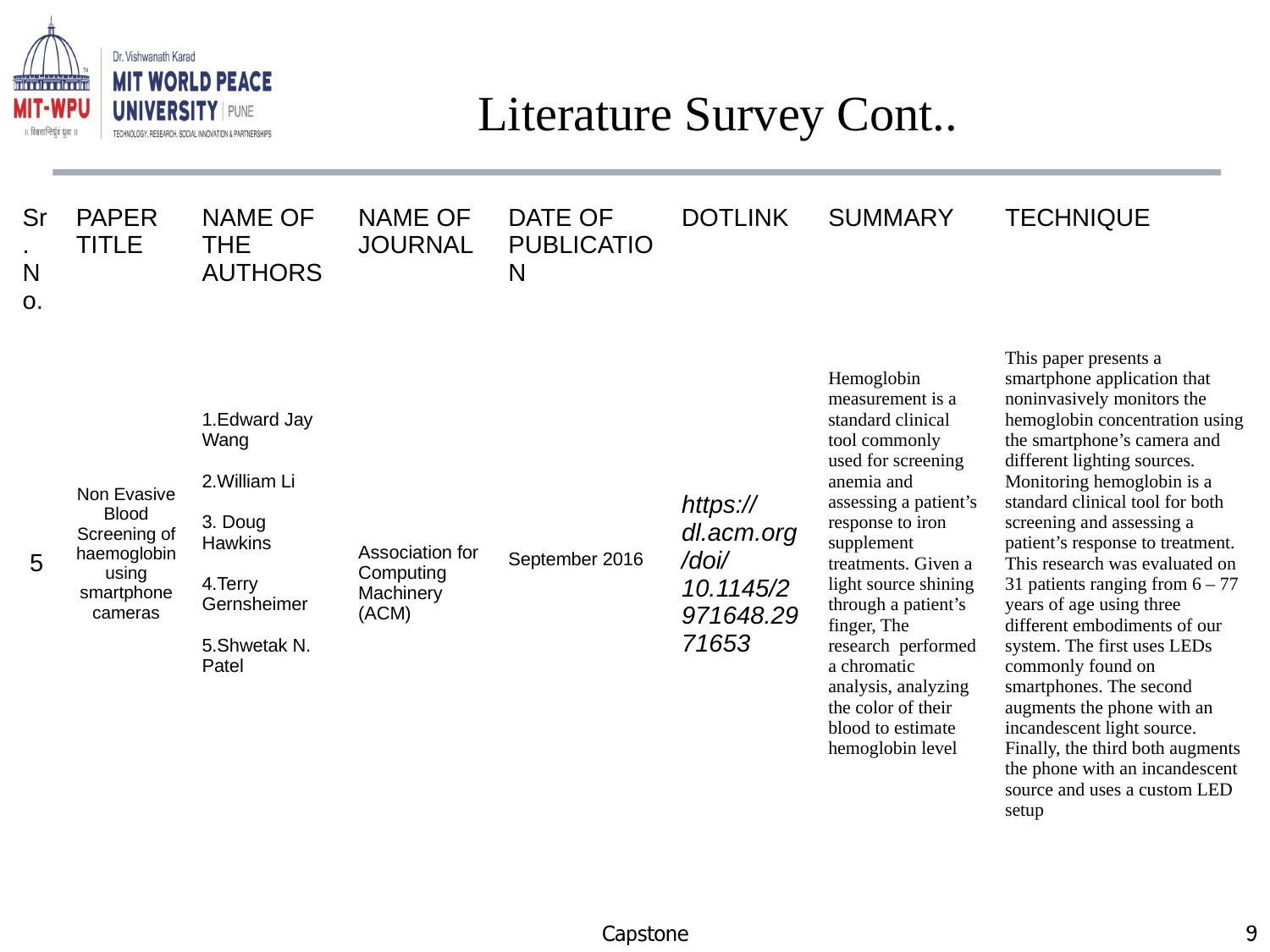

# Literature Survey Cont..
| Sr. No. | PAPER TITLE | NAME OF THE AUTHORS | NAME OF JOURNAL | DATE OF PUBLICATION | DOTLINK | SUMMARY | TECHNIQUE |
| --- | --- | --- | --- | --- | --- | --- | --- |
| 5 | Non Evasive Blood Screening of haemoglobin using smartphone cameras | 1.Edward Jay Wang 2.William Li 3. Doug Hawkins 4.Terry Gernsheimer 5.Shwetak N. Patel | Association for Computing Machinery (ACM) | September 2016 | https://dl.acm.org/doi/10.1145/2971648.2971653 | Hemoglobin measurement is a standard clinical tool commonly used for screening anemia and assessing a patient’s response to iron supplement treatments. Given a light source shining through a patient’s finger, The research  performed a chromatic analysis, analyzing the color of their blood to estimate hemoglobin level | This paper presents a smartphone application that noninvasively monitors the hemoglobin concentration using the smartphone’s camera and different lighting sources. Monitoring hemoglobin is a standard clinical tool for both screening and assessing a patient’s response to treatment. This research was evaluated on 31 patients ranging from 6 – 77 years of age using three different embodiments of our system. The first uses LEDs commonly found on smartphones. The second augments the phone with an incandescent light source. Finally, the third both augments the phone with an incandescent source and uses a custom LED setup |

Capstone
9